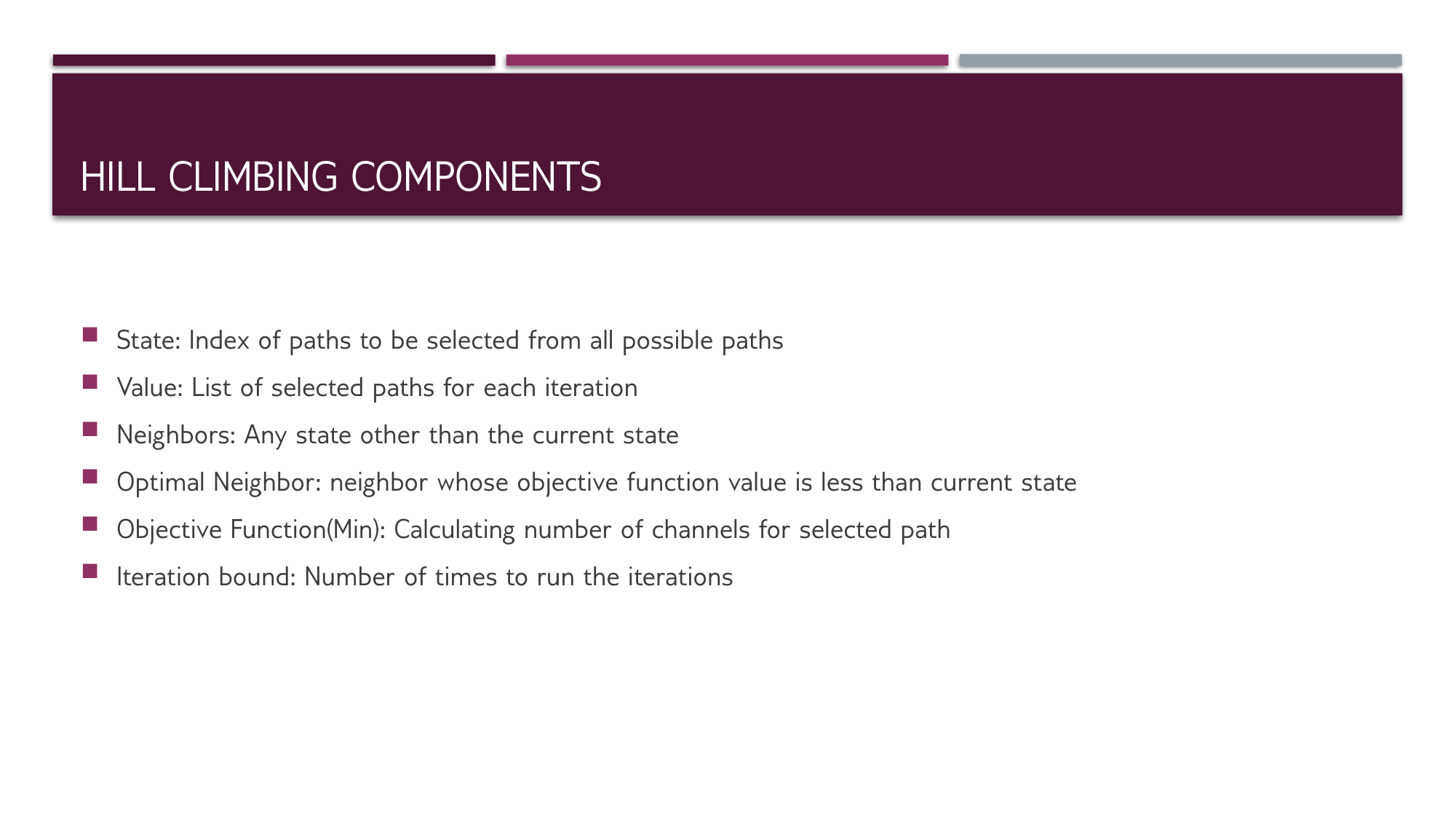

# Hill climbing Components
State: Index of paths to be selected from all possible paths
Value: List of selected paths for each iteration
Neighbors: Any state other than the current state
Optimal Neighbor: neighbor whose objective function value is less than current state
Objective Function(Min): Calculating number of channels for selected path
Iteration bound: Number of times to run the iterations